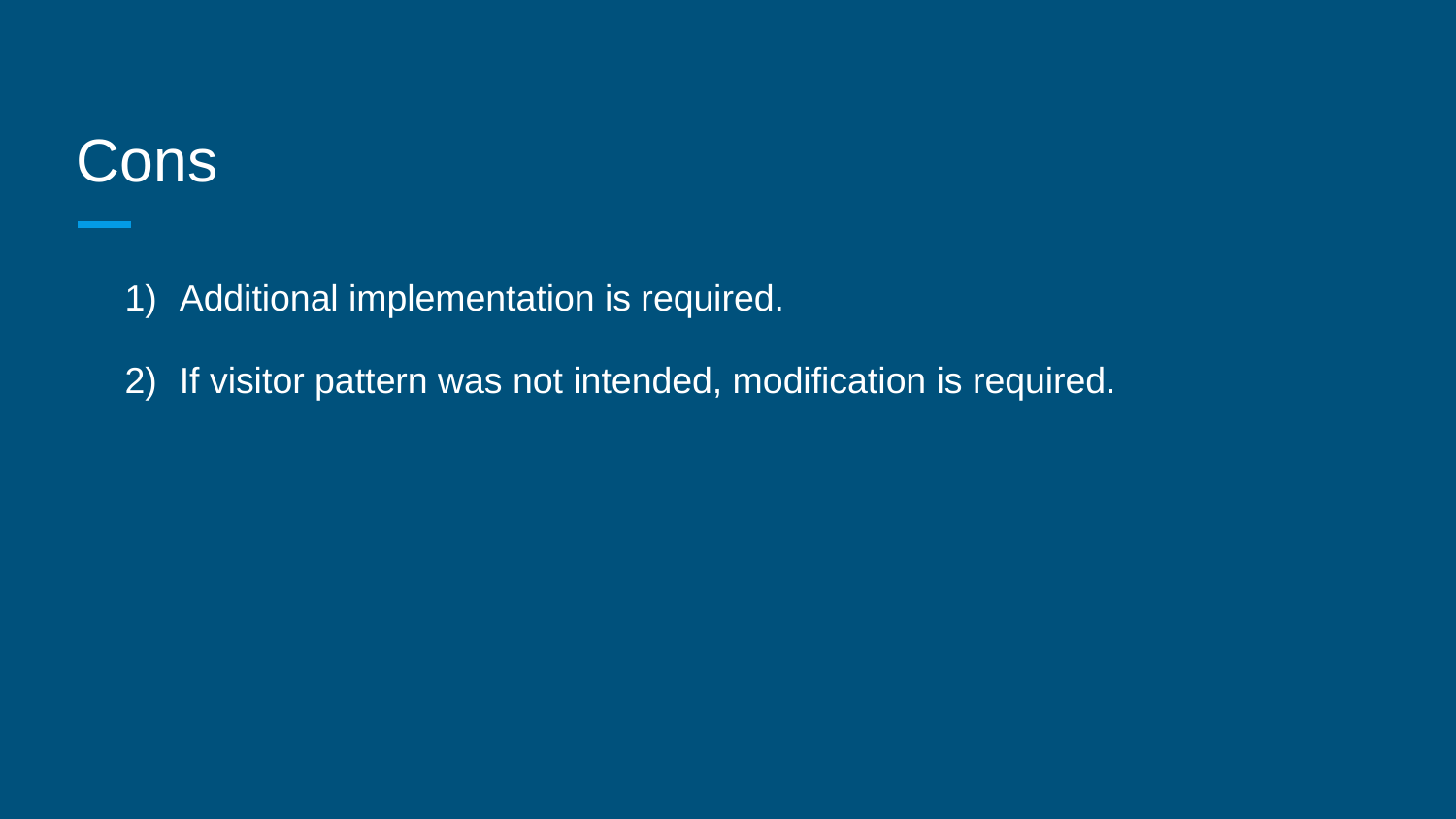

# Cons
Additional implementation is required.
If visitor pattern was not intended, modification is required.